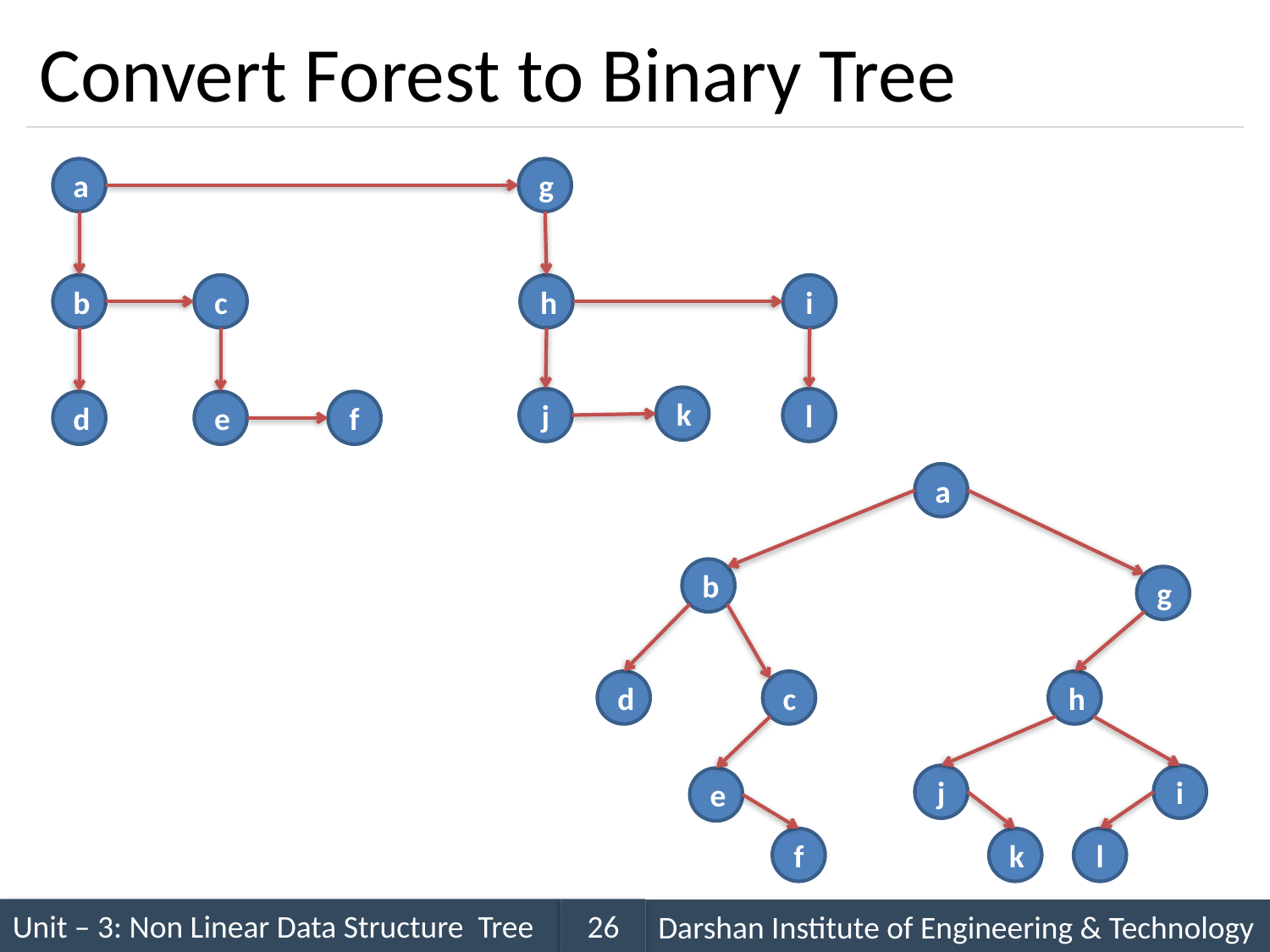

# Convert Forest to Binary Tree
a
g
b
c
h
i
k
j
l
d
e
f
a
b
g
d
c
h
j
i
e
f
k
l